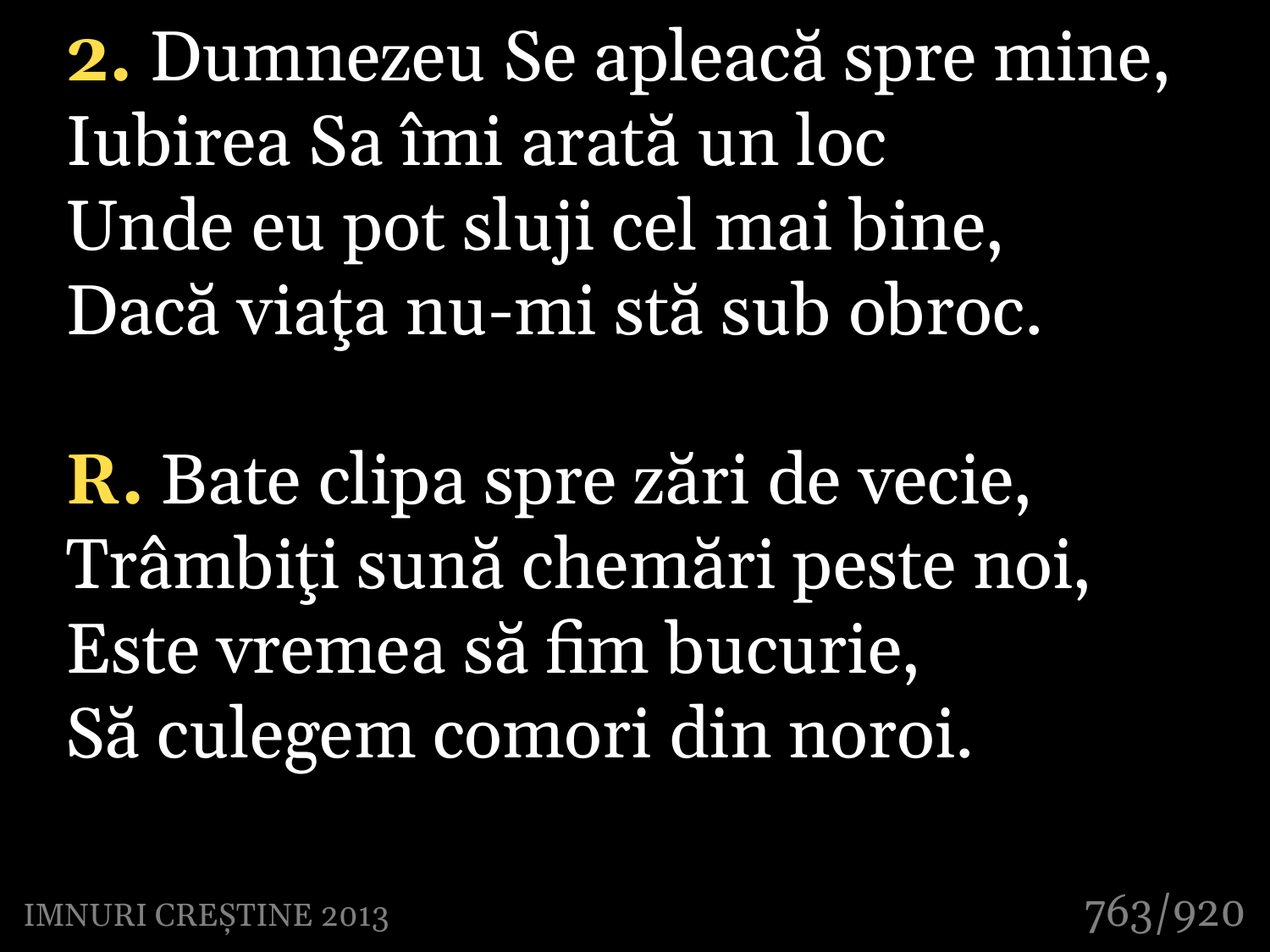

2. Dumnezeu Se apleacă spre mine,
Iubirea Sa îmi arată un loc
Unde eu pot sluji cel mai bine,
Dacă viaţa nu-mi stă sub obroc.

R. Bate clipa spre zări de vecie,
Trâmbiţi sună chemări peste noi,
Este vremea să fim bucurie,
Să culegem comori din noroi.
763/920
IMNURI CREȘTINE 2013